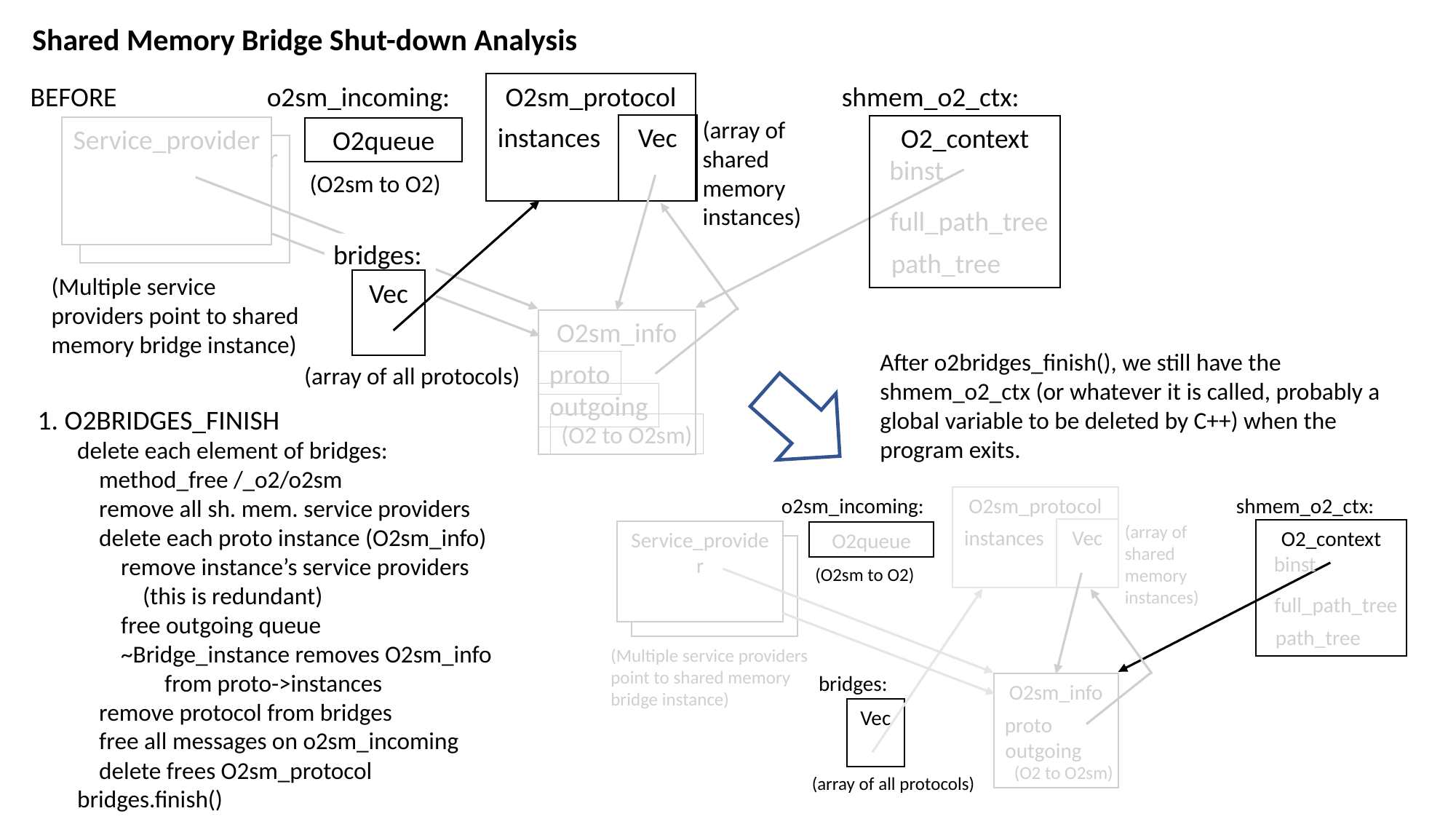

Shared Memory Bridge Shut-down Analysis
BEFORE
o2sm_incoming:
O2sm_protocol
shmem_o2_ctx:
(array of
shared
memory
instances)
instances
Vec
O2_context
Service_provider
O2queue
Service_provider
binst
service
(O2sm to O2)
full_path_tree
bridges:

path_tree
(Multiple service
providers point to shared
memory bridge instance)
Vec
O2sm_info
After o2bridges_finish(), we still have the shmem_o2_ctx (or whatever it is called, probably a global variable to be deleted by C++) when the program exits.
proto
(array of all protocols)

outgoing
1. O2BRIDGES_FINISH
(O2 to O2sm)
delete each element of bridges:
    method_free /_o2/o2sm
    remove all sh. mem. service providers
    delete each proto instance (O2sm_info)
        remove instance’s service providers
            (this is redundant)
        free outgoing queue
        ~Bridge_instance removes O2sm_info
                from proto->instances
    remove protocol from bridges
    free all messages on o2sm_incoming
    delete frees O2sm_protocol
bridges.finish()
o2sm_incoming:
O2sm_protocol
shmem_o2_ctx:
(array of
shared
memory
instances)
Vec
instances
O2_context
Service_provider
O2queue
Service_provider
binst
service
(O2sm to O2)
full_path_tree
path_tree
(Multiple service providers
point to shared memory
bridge instance)
bridges:
O2sm_info
Vec
proto
outgoing
(O2 to O2sm)
(array of all protocols)